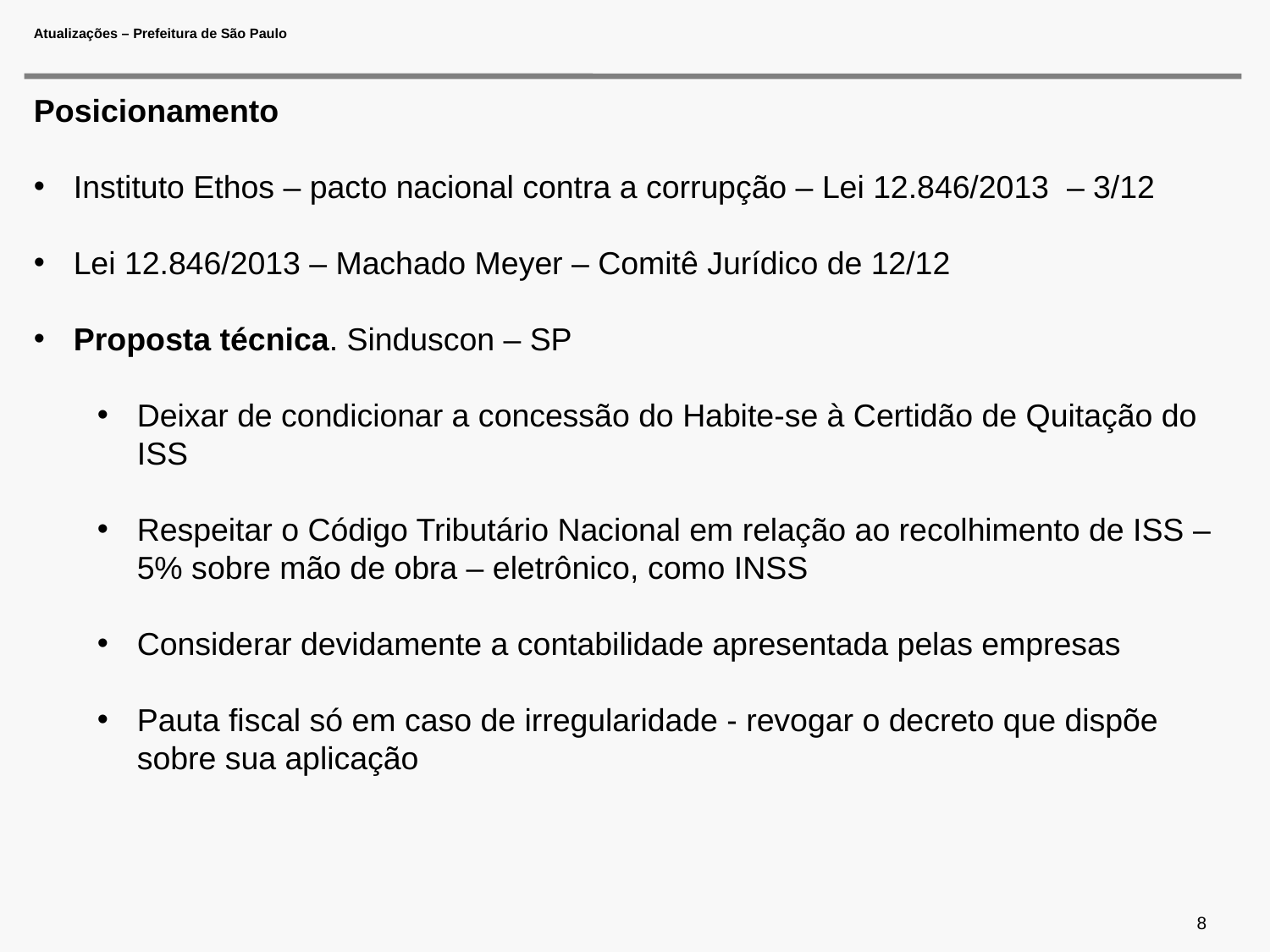

# Atualizações – Prefeitura de São Paulo

Posicionamento

Instituto Ethos – pacto nacional contra a corrupção – Lei 12.846/2013  – 3/12

Lei 12.846/2013 – Machado Meyer – Comitê Jurídico de 12/12

Proposta técnica. Sinduscon – SP

Deixar de condicionar a concessão do Habite-se à Certidão de Quitação do ISS

Respeitar o Código Tributário Nacional em relação ao recolhimento de ISS – 5% sobre mão de obra – eletrônico, como INSS

Considerar devidamente a contabilidade apresentada pelas empresas

Pauta fiscal só em caso de irregularidade - revogar o decreto que dispõe sobre sua aplicação

8